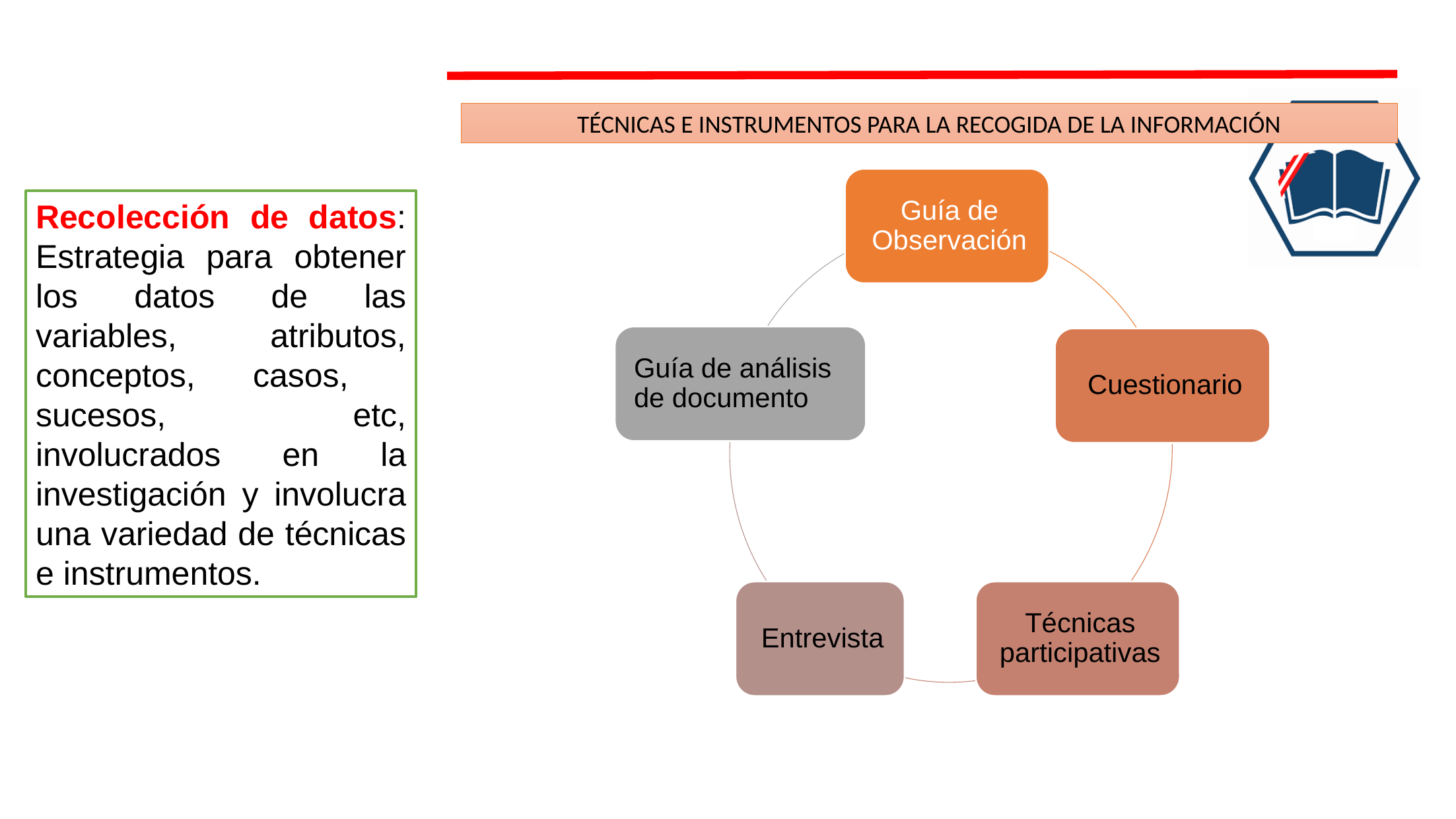

TÉCNICAS E INSTRUMENTOS PARA LA RECOGIDA DE LA INFORMACIÓN
Guía de Observación
Cuestionario
Técnicas participativas
Entrevista
Guía de análisis de documento
Recolección de datos: Estrategia para obtener los datos de las variables, atributos, conceptos, casos,  sucesos, etc, involucrados en la investigación y involucra una variedad de técnicas e instrumentos.